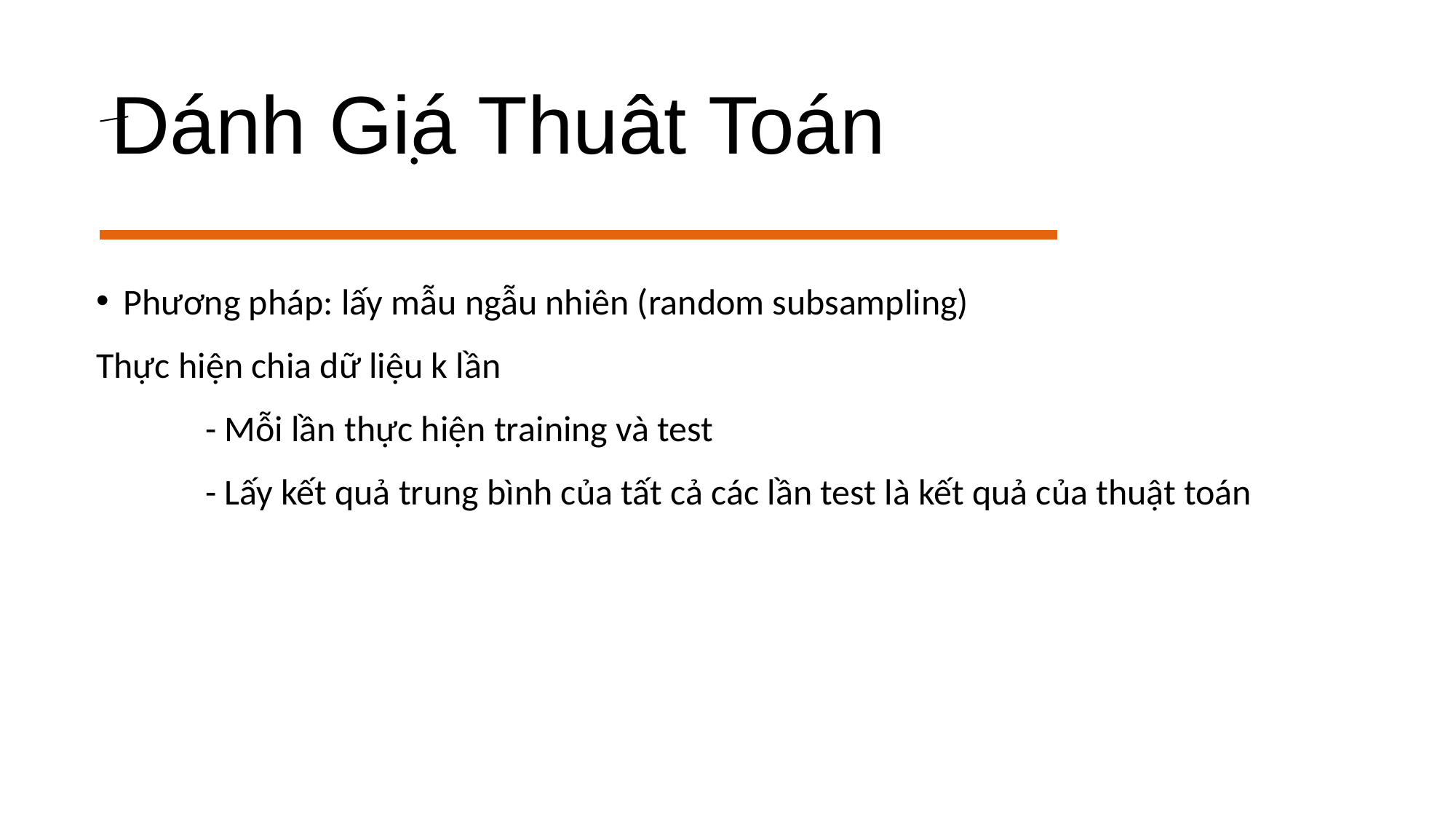

Dánh Giá Thuât Toán

Phương pháp: lấy mẫu ngẫu nhiên (random subsampling)
Thực hiện chia dữ liệu k lần
	- Mỗi lần thực hiện training và test
	- Lấy kết quả trung bình của tất cả các lần test là kết quả của thuật toán